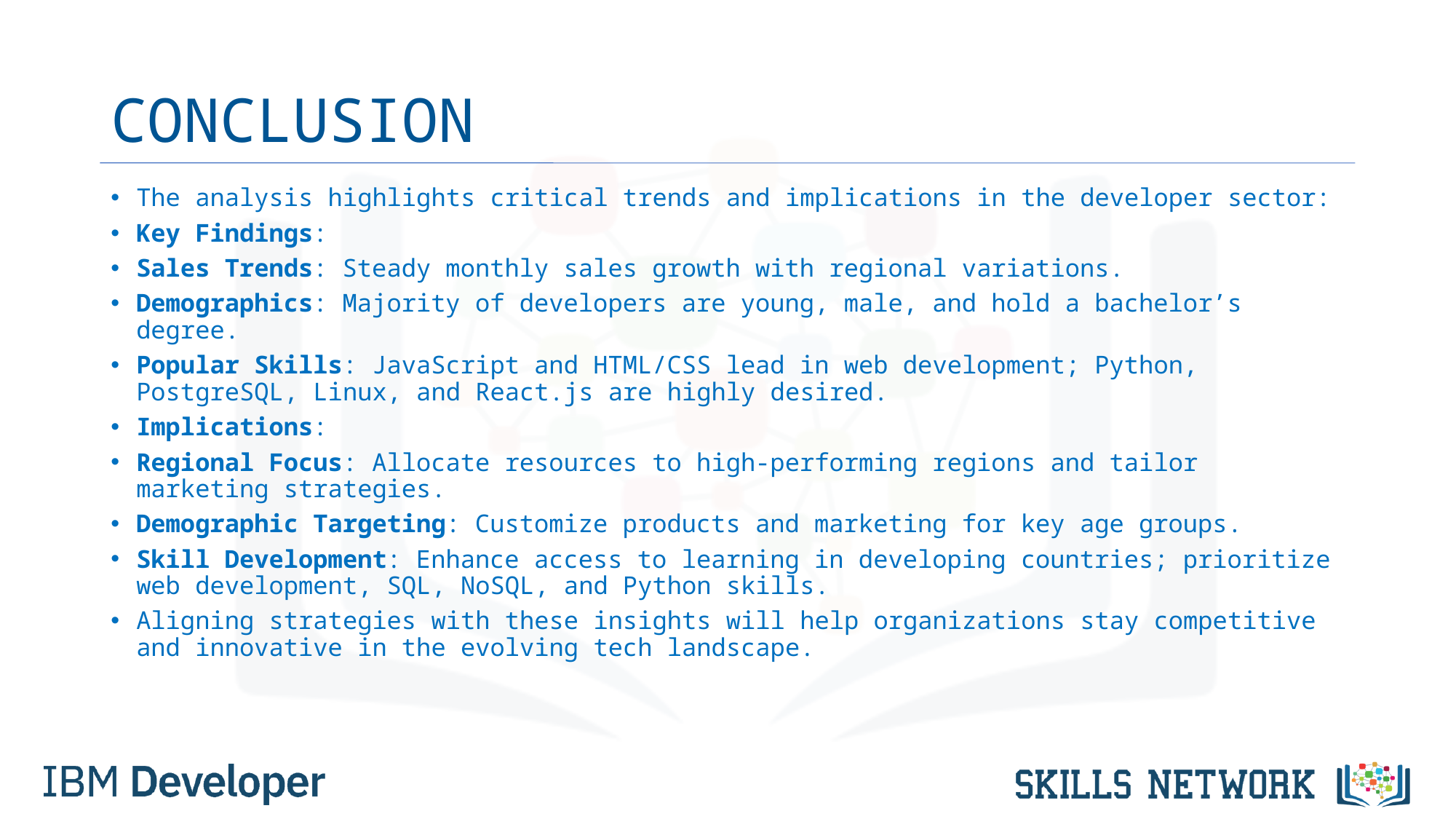

# CONCLUSION
The analysis highlights critical trends and implications in the developer sector:
Key Findings:
Sales Trends: Steady monthly sales growth with regional variations.
Demographics: Majority of developers are young, male, and hold a bachelor’s degree.
Popular Skills: JavaScript and HTML/CSS lead in web development; Python, PostgreSQL, Linux, and React.js are highly desired.
Implications:
Regional Focus: Allocate resources to high-performing regions and tailor marketing strategies.
Demographic Targeting: Customize products and marketing for key age groups.
Skill Development: Enhance access to learning in developing countries; prioritize web development, SQL, NoSQL, and Python skills.
Aligning strategies with these insights will help organizations stay competitive and innovative in the evolving tech landscape.